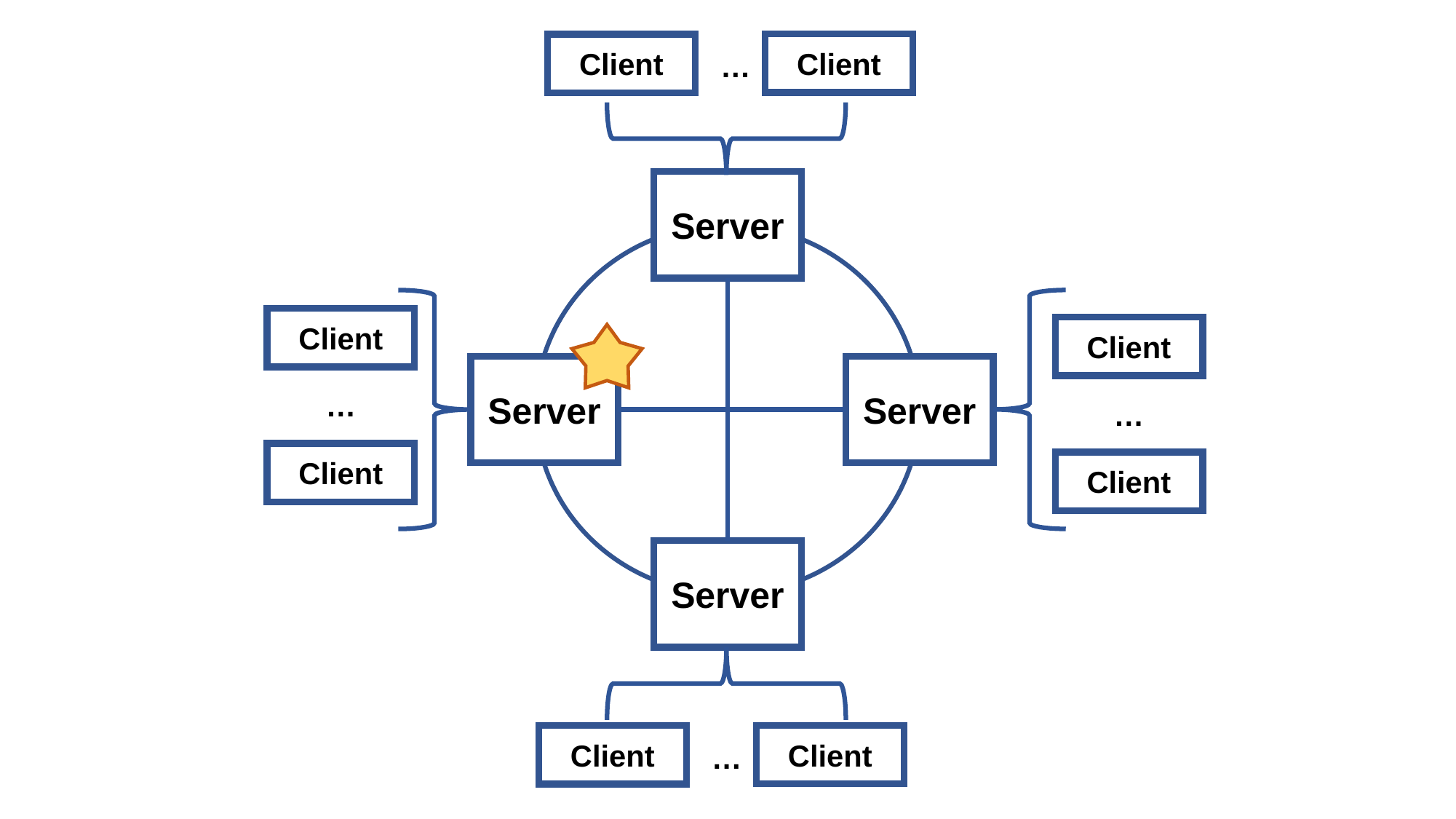

Client
Client
…
Server

Client
Client

Server
Server
…
…
Client
Client
Server

Client
Client
…